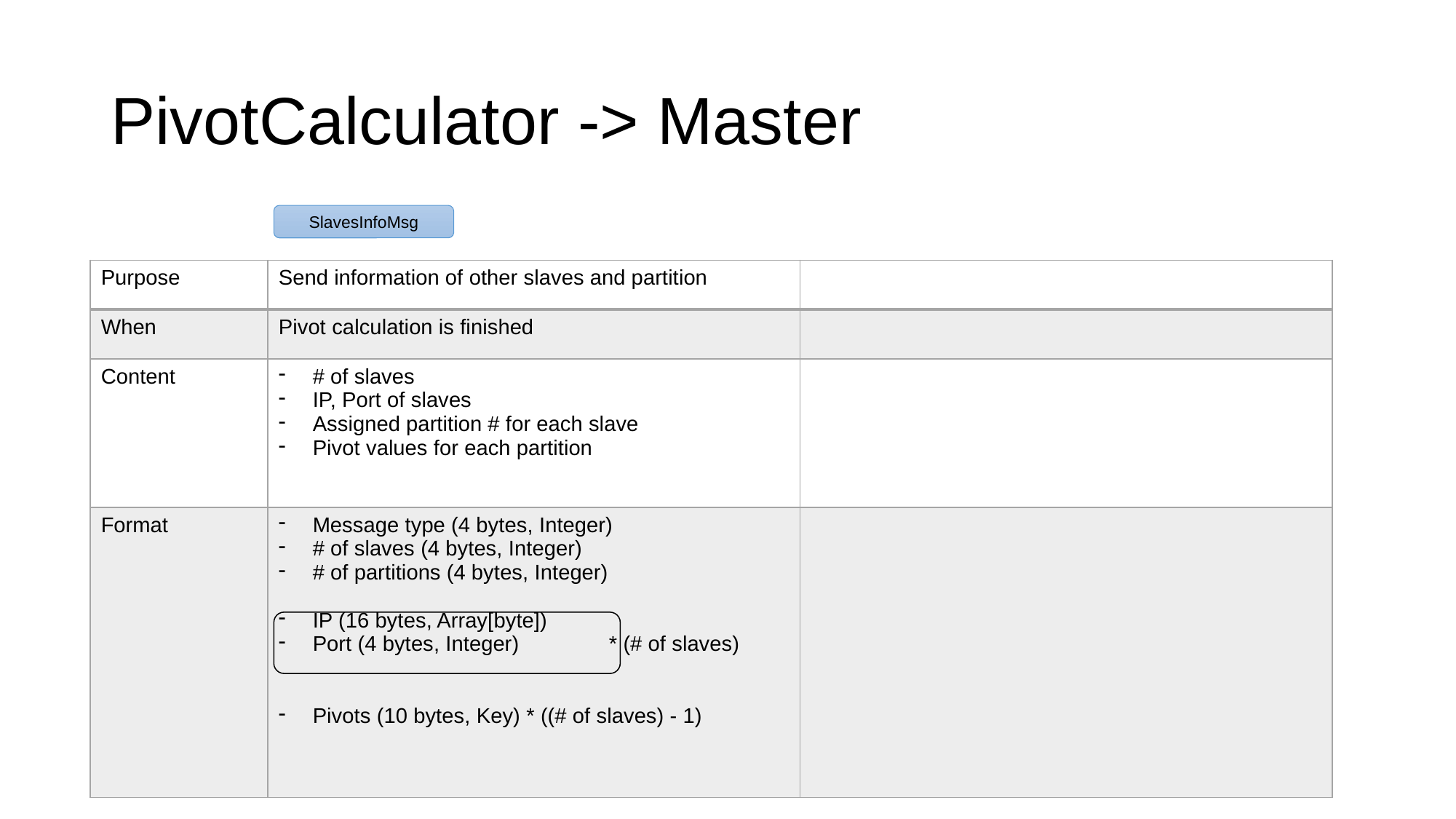

# PivotCalculator -> Master
SlavesInfoMsg
| Purpose | Send information of other slaves and partition |  |
| --- | --- | --- |
| When | Pivot calculation is finished |  |
| Content | # of slaves IP, Port of slaves Assigned partition # for each slave Pivot values for each partition |  |
| Format | Message type (4 bytes, Integer) # of slaves (4 bytes, Integer) # of partitions (4 bytes, Integer) IP (16 bytes, Array[byte]) Port (4 bytes, Integer) \* (# of slaves) Pivots (10 bytes, Key) \* ((# of slaves) - 1) |  |